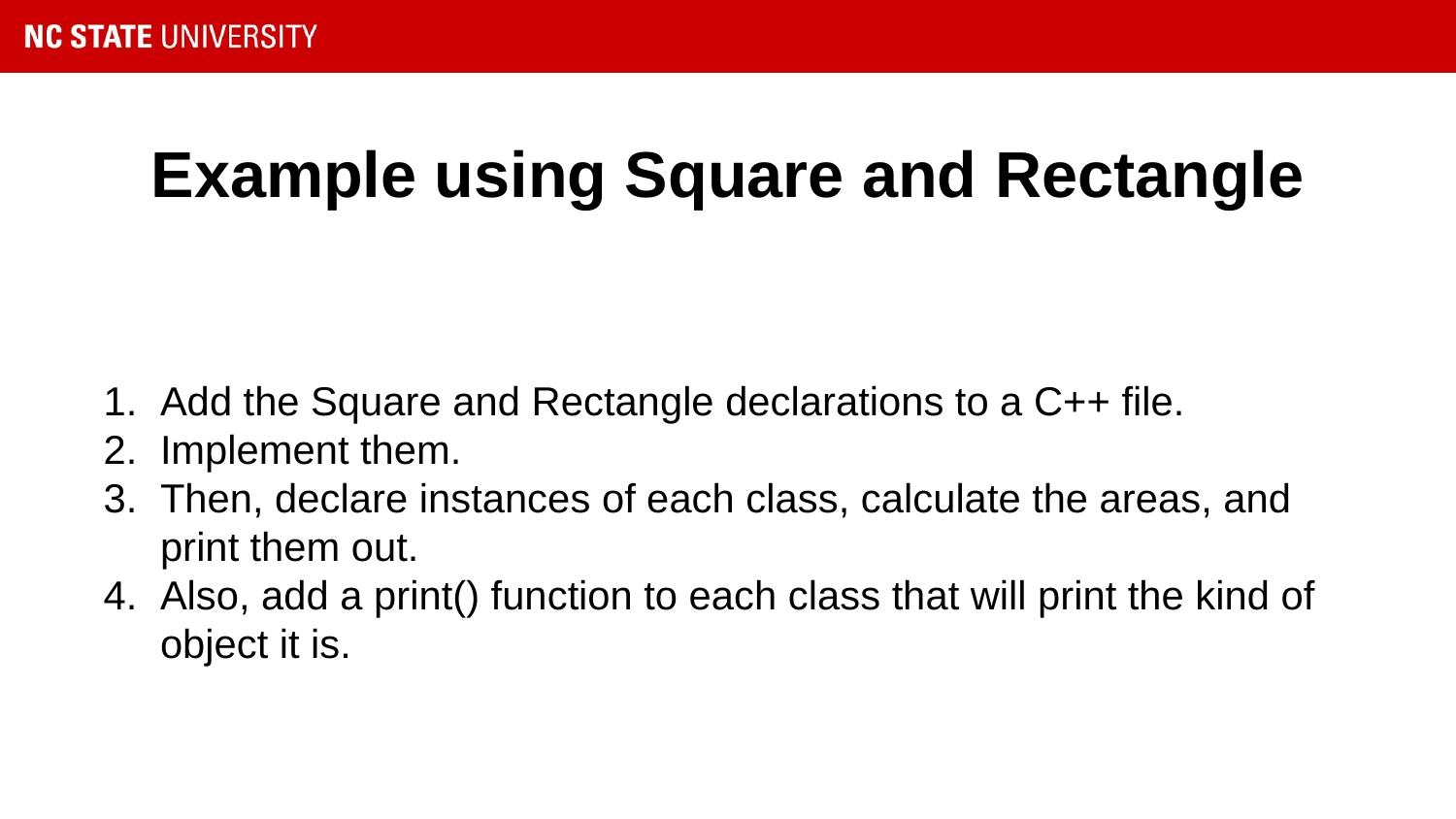

# Example using Square and Rectangle
Add the Square and Rectangle declarations to a C++ file.
Implement them.
Then, declare instances of each class, calculate the areas, and print them out.
Also, add a print() function to each class that will print the kind of object it is.